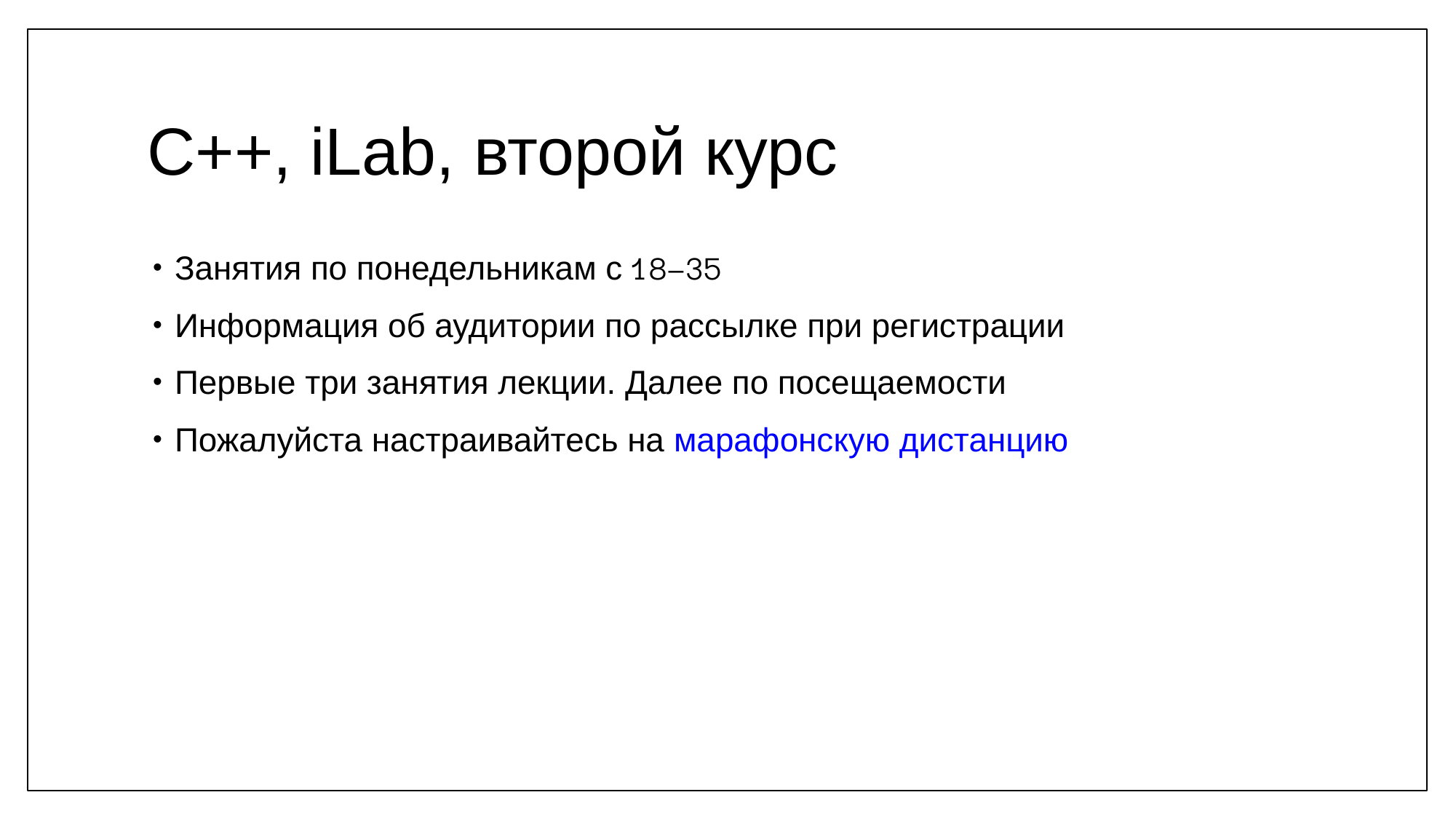

# C++, iLab, второй курс
Занятия по понедельникам с 18-35
Информация об аудитории по рассылке при регистрации
Первые три занятия лекции. Далее по посещаемости
Пожалуйста настраивайтесь на марафонскую дистанцию